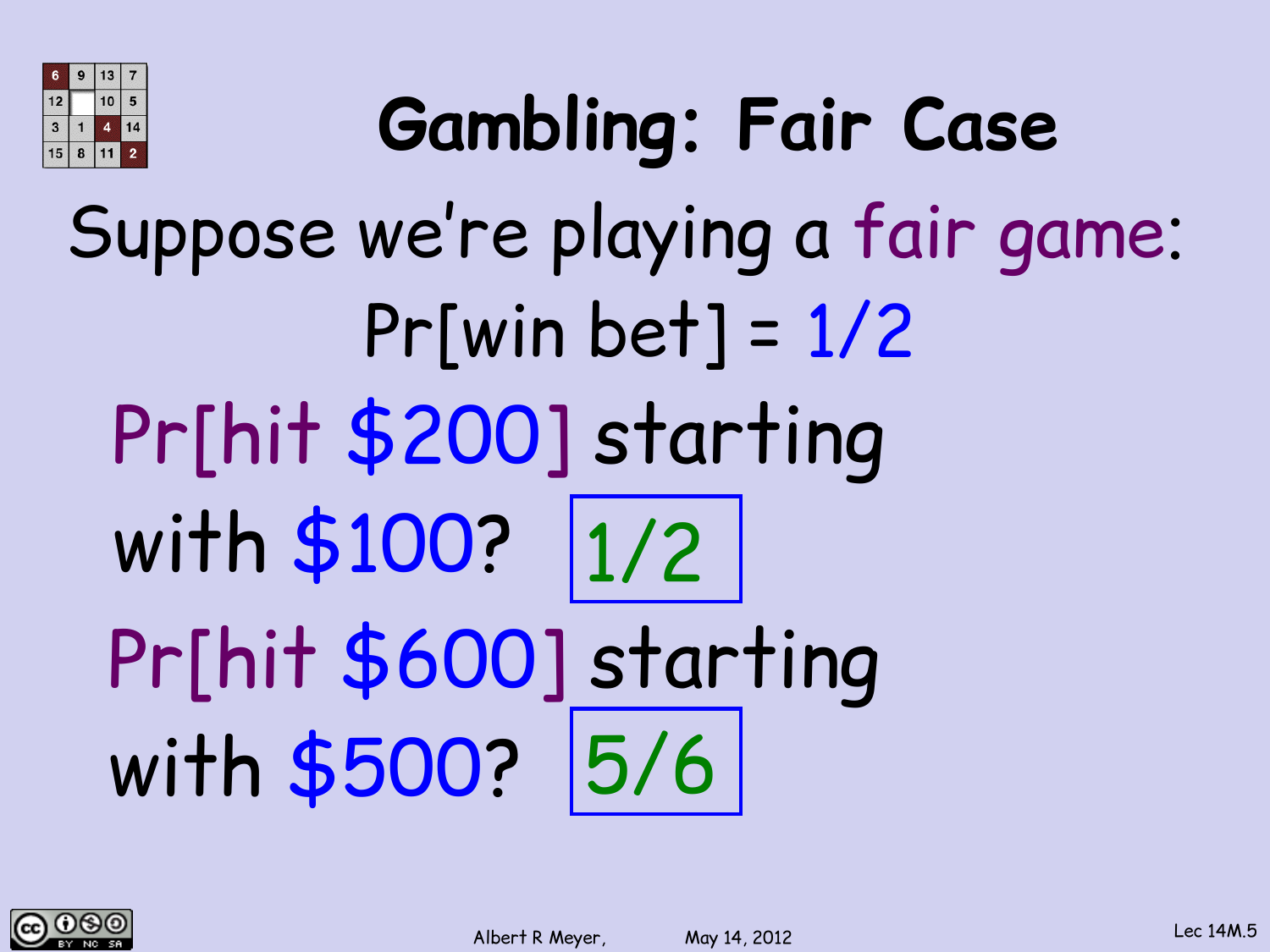

# Gambling: Fair Case
Suppose we’re playing a fair game:
Pr[win bet] = 1/2
  Pr[hit $200] starting
  with $100?
1/2
Pr[hit $600] starting
with $500?
5/6
Lec 14M.5

Albert R Meyer,               May 14, 2012